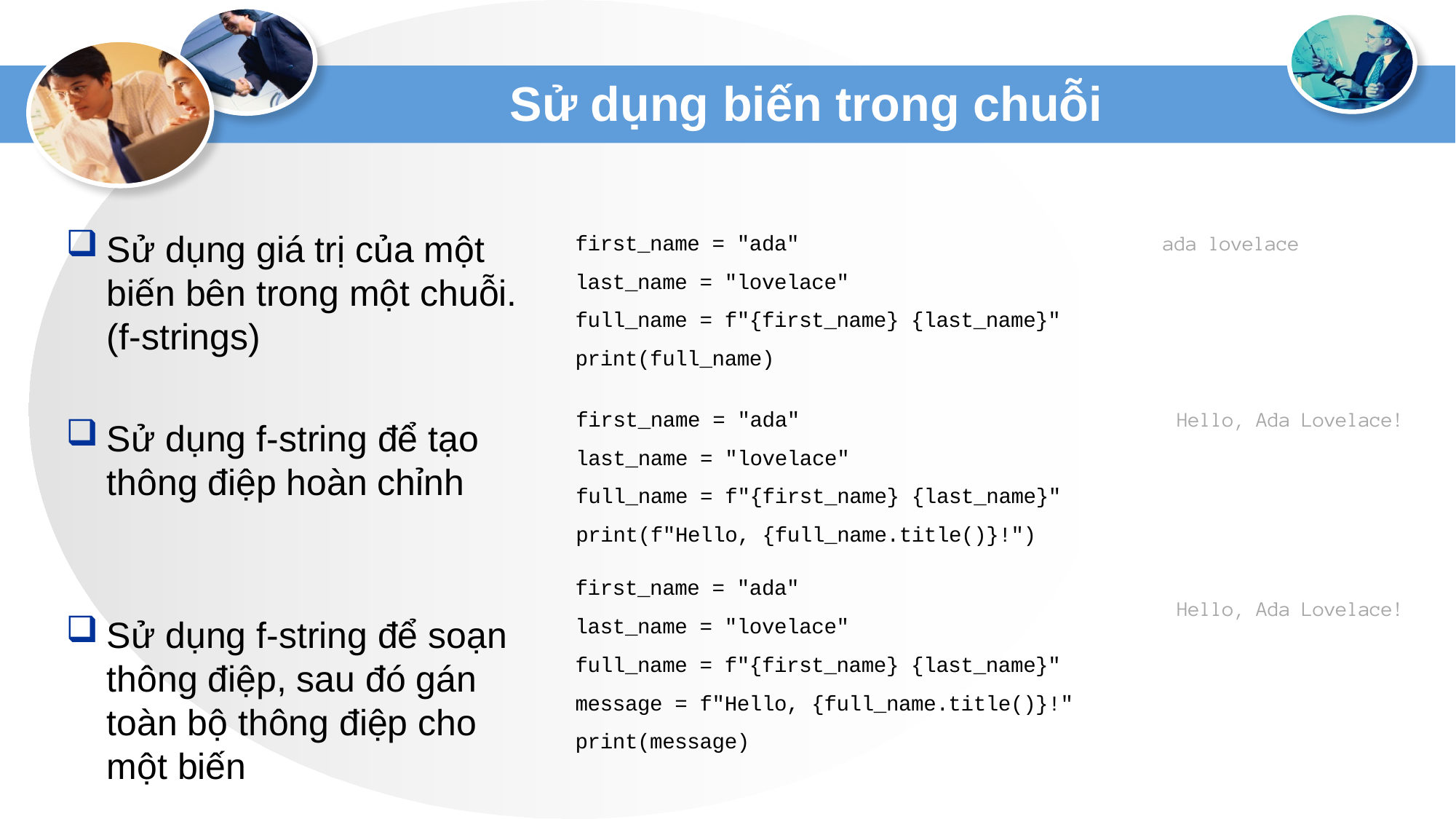

# Sử dụng biến trong chuỗi
Sử dụng giá trị của một biến bên trong một chuỗi. (f-strings)

Sử dụng f-string để tạo thông điệp hoàn chỉnh

Sử dụng f-string để soạn thông điệp, sau đó gán toàn bộ thông điệp cho một biến
first_name = "ada"
last_name = "lovelace"
full_name = f"{first_name} {last_name}"
print(full_name)
ada lovelace
first_name = "ada"
last_name = "lovelace"
full_name = f"{first_name} {last_name}"
print(f"Hello, {full_name.title()}!")
Hello, Ada Lovelace!
first_name = "ada"
last_name = "lovelace"
full_name = f"{first_name} {last_name}"
message = f"Hello, {full_name.title()}!"
print(message)
Hello, Ada Lovelace!